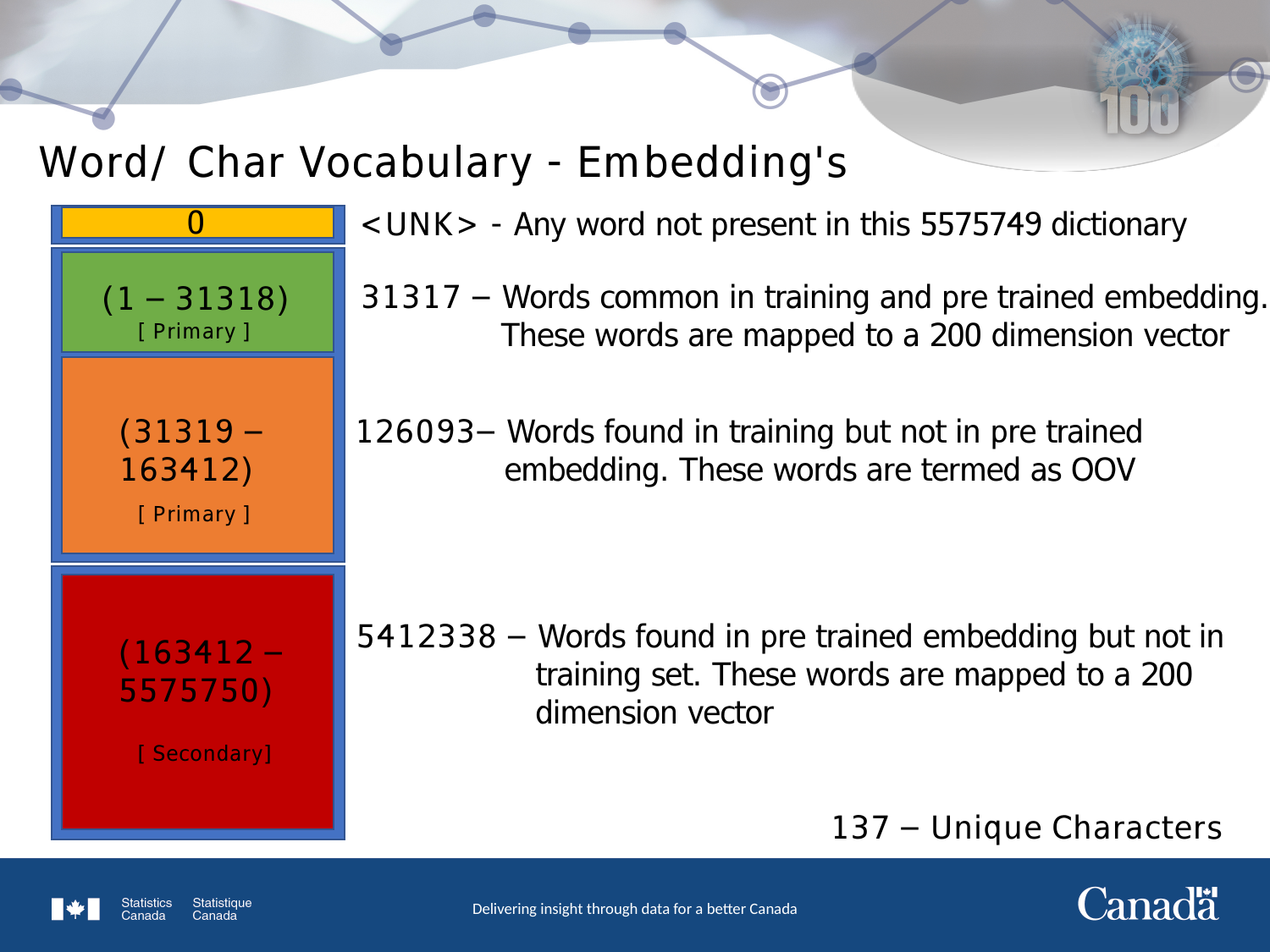

# Word/ Char Vocabulary - Embedding's
<UNK> - Any word not present in this 5575749 dictionary
0

31317 – Words common in training and pre trained embedding.
              These words are mapped to a 200 dimension vector
(1 – 31318)
[ Primary ]

126093– Words found in training but not in pre trained
               embedding. These words are termed as OOV
(31319 –
163412)
[ Primary ]

5412338 – Words found in pre trained embedding but not in
                  training set. These words are mapped to a 200
                  dimension vector
(163412 –
5575750)
[ Secondary]
137 – Unique Characters